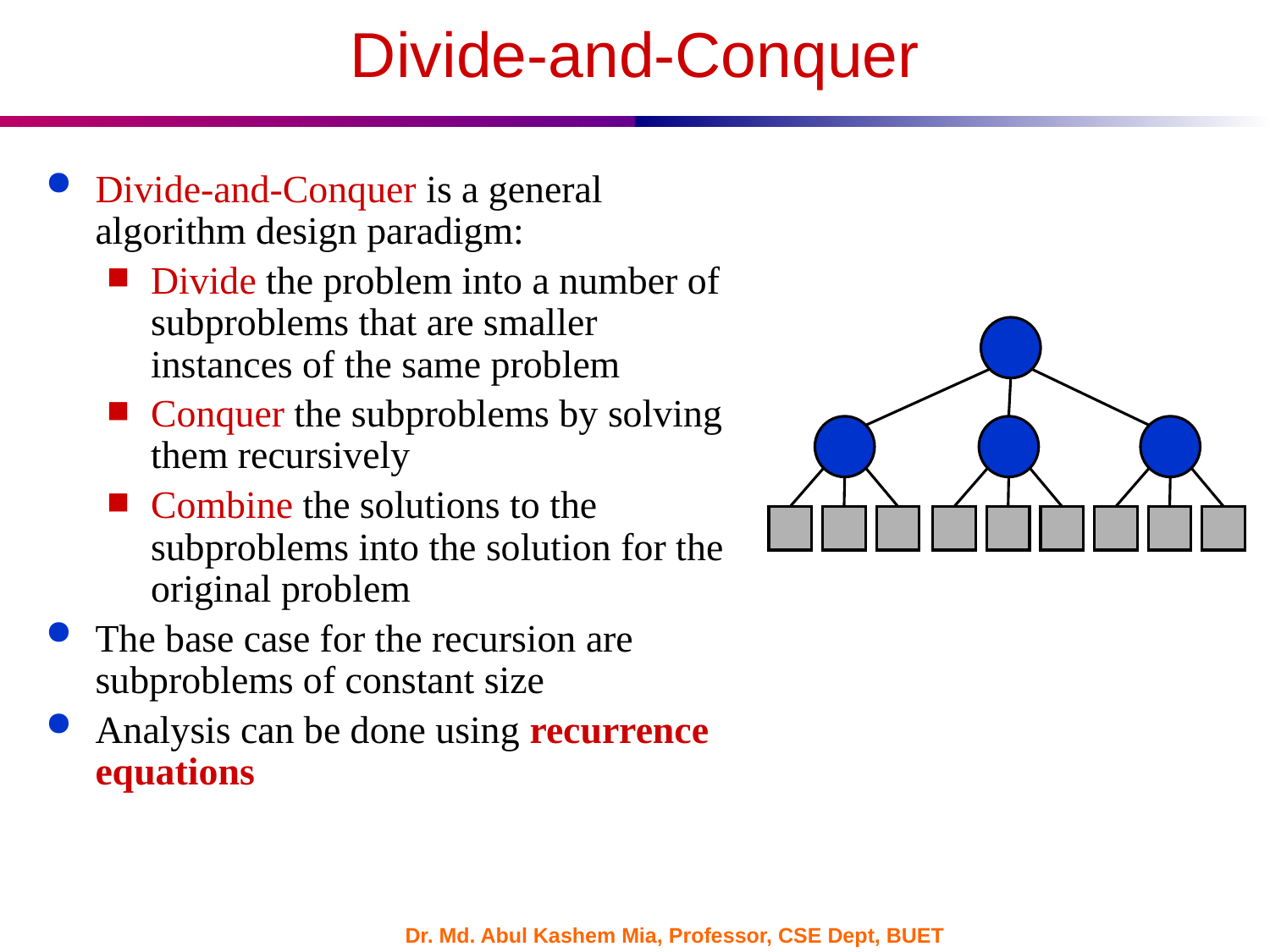

Divide-and-Conquer
Divide-and-Conquer is a general algorithm design paradigm:
Divide the problem into a number of subproblems that are smaller instances of the same problem
Conquer the subproblems by solving them recursively
Combine the solutions to the subproblems into the solution for the original problem
The base case for the recursion are subproblems of constant size
Analysis can be done using recurrence equations